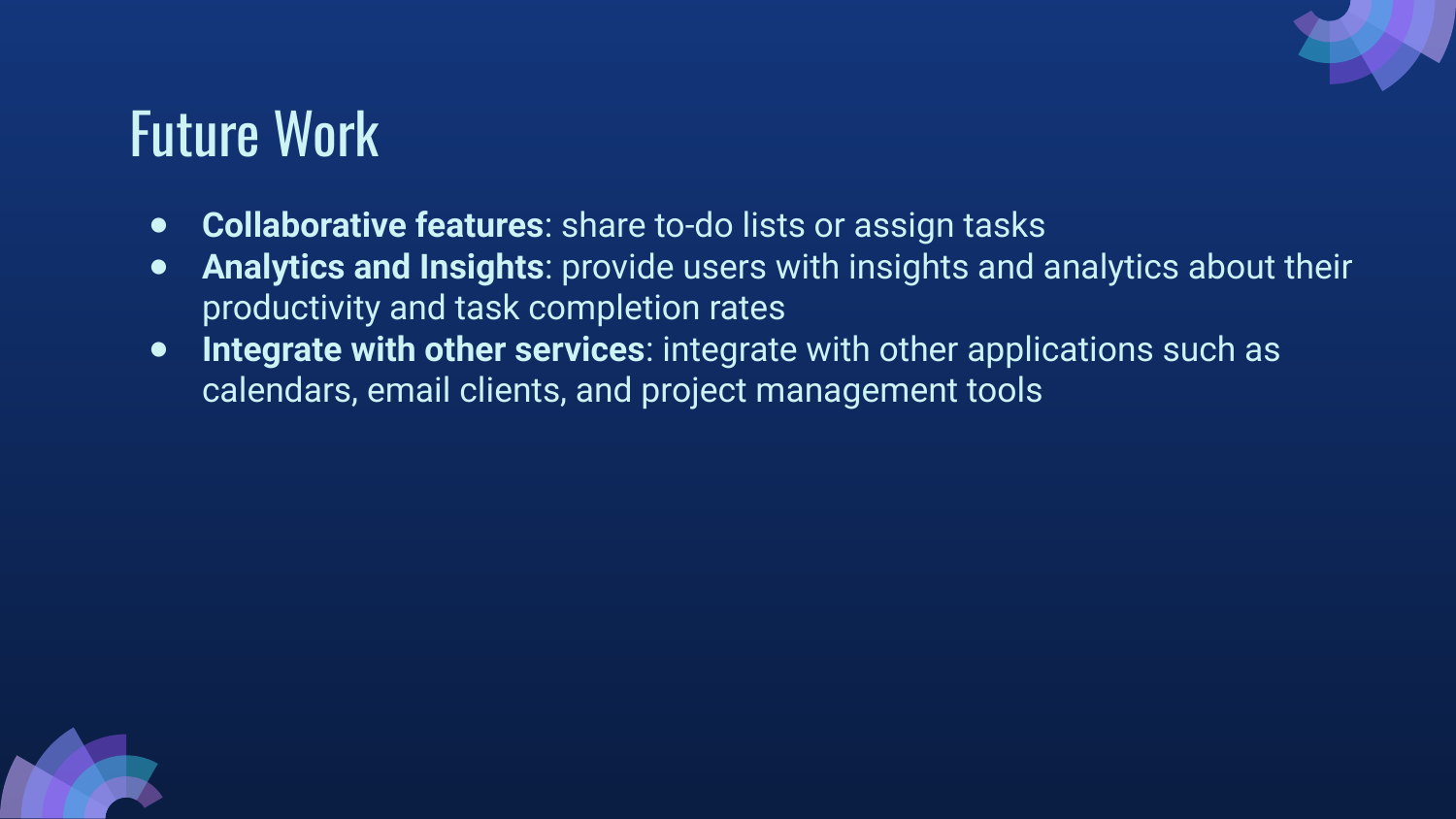

# Future Work
Collaborative features: share to-do lists or assign tasks
Analytics and Insights: provide users with insights and analytics about their productivity and task completion rates
Integrate with other services: integrate with other applications such as calendars, email clients, and project management tools